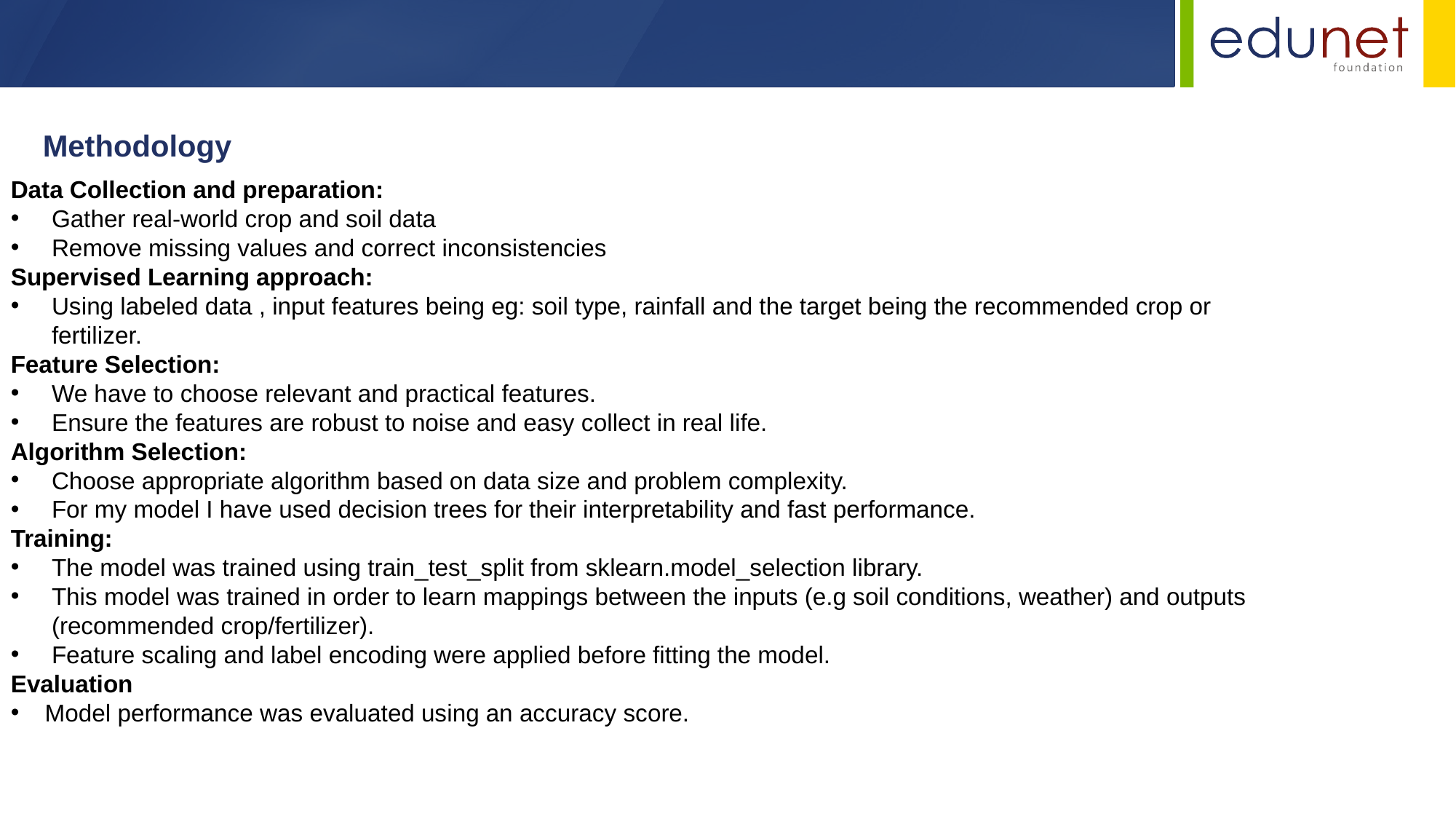

Methodology
Data Collection and preparation:
Gather real-world crop and soil data
Remove missing values and correct inconsistencies
Supervised Learning approach:
Using labeled data , input features being eg: soil type, rainfall and the target being the recommended crop or fertilizer.
Feature Selection:
We have to choose relevant and practical features.
Ensure the features are robust to noise and easy collect in real life.
Algorithm Selection:
Choose appropriate algorithm based on data size and problem complexity.
For my model I have used decision trees for their interpretability and fast performance.
Training:
The model was trained using train_test_split from sklearn.model_selection library.
This model was trained in order to learn mappings between the inputs (e.g soil conditions, weather) and outputs (recommended crop/fertilizer).
Feature scaling and label encoding were applied before fitting the model.
Evaluation
Model performance was evaluated using an accuracy score.